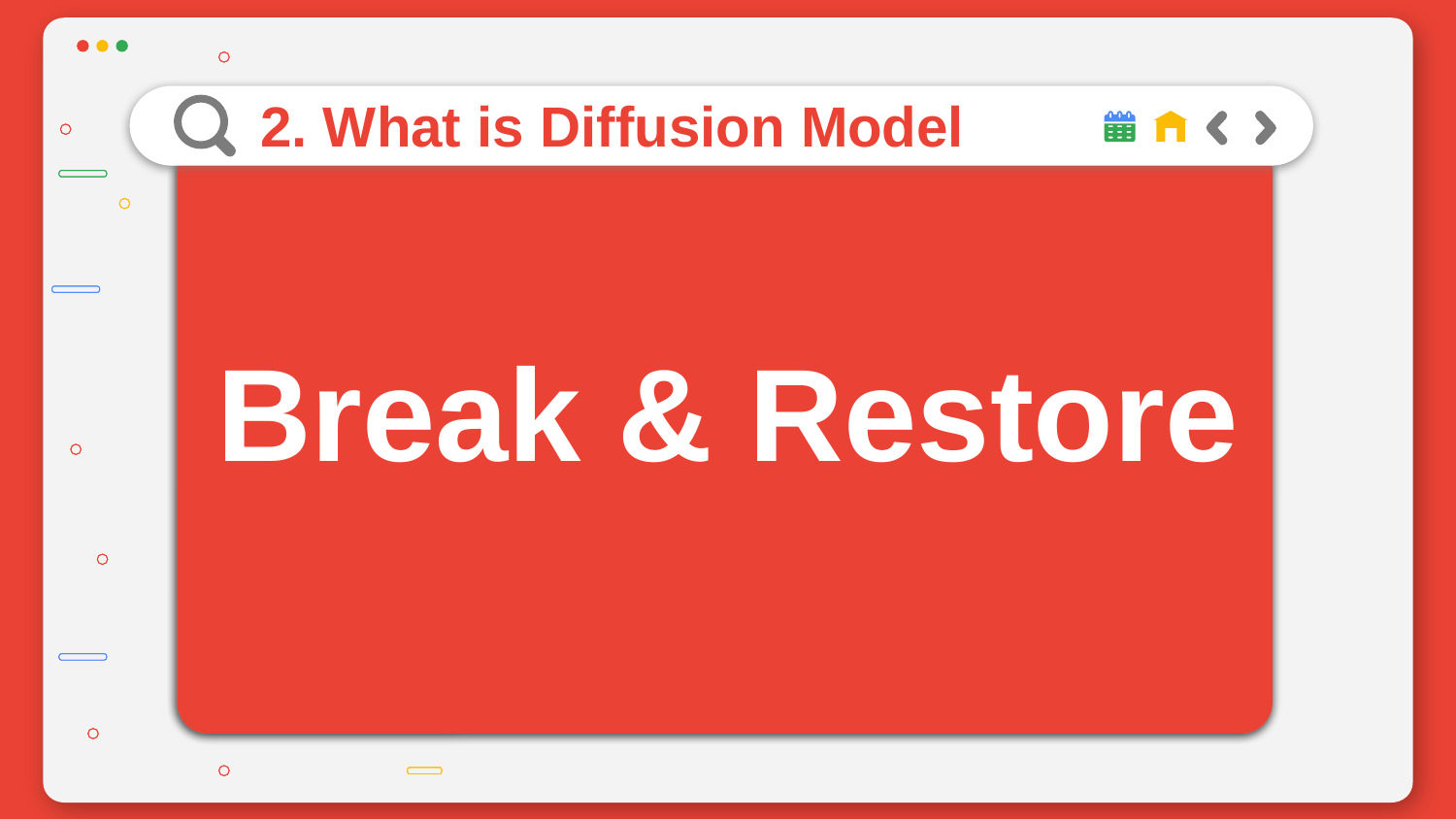

# 2. What is Diffusion Model

Break & Restore